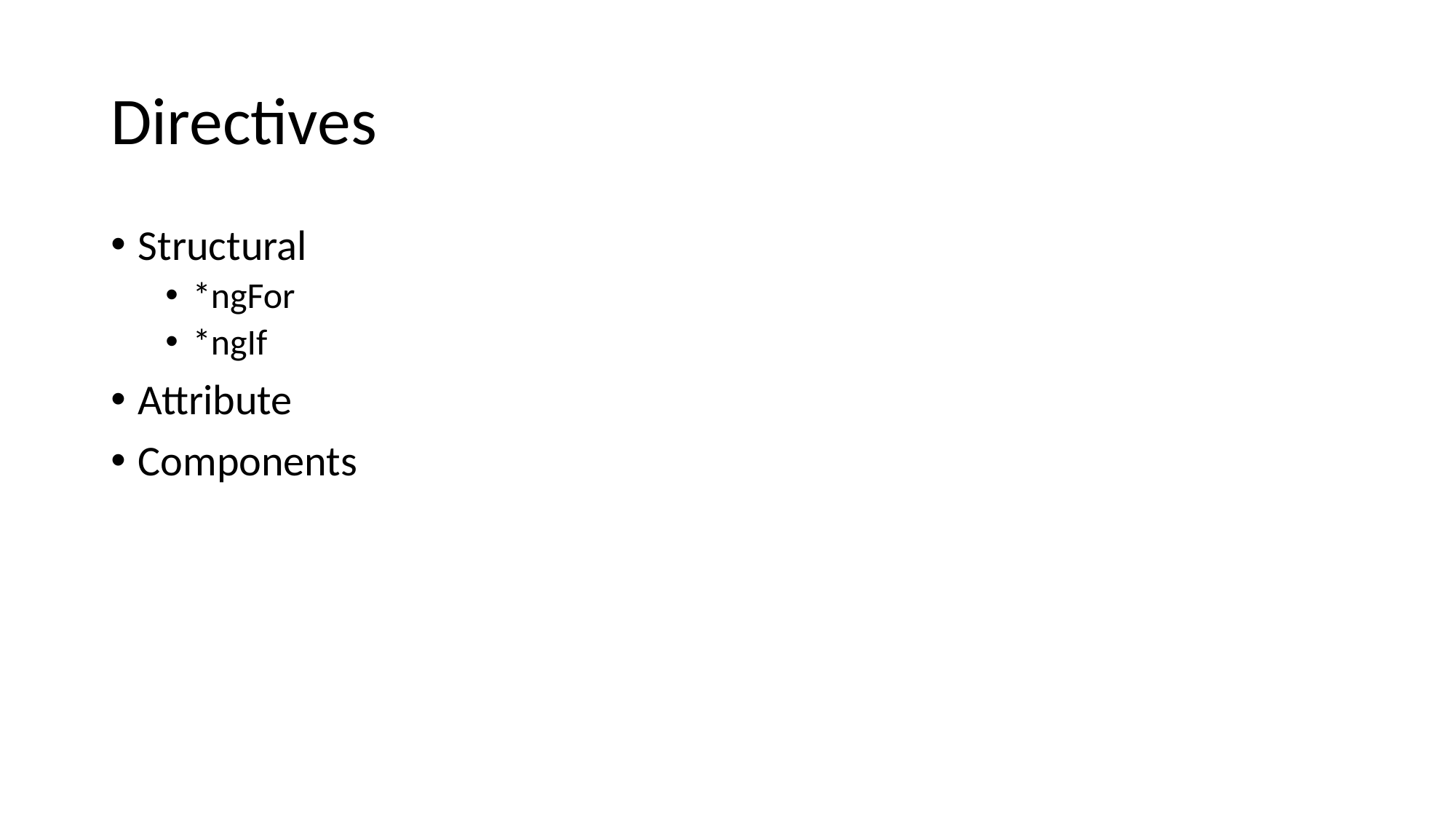

# Directives
Structural
*ngFor
*ngIf
Attribute
Components